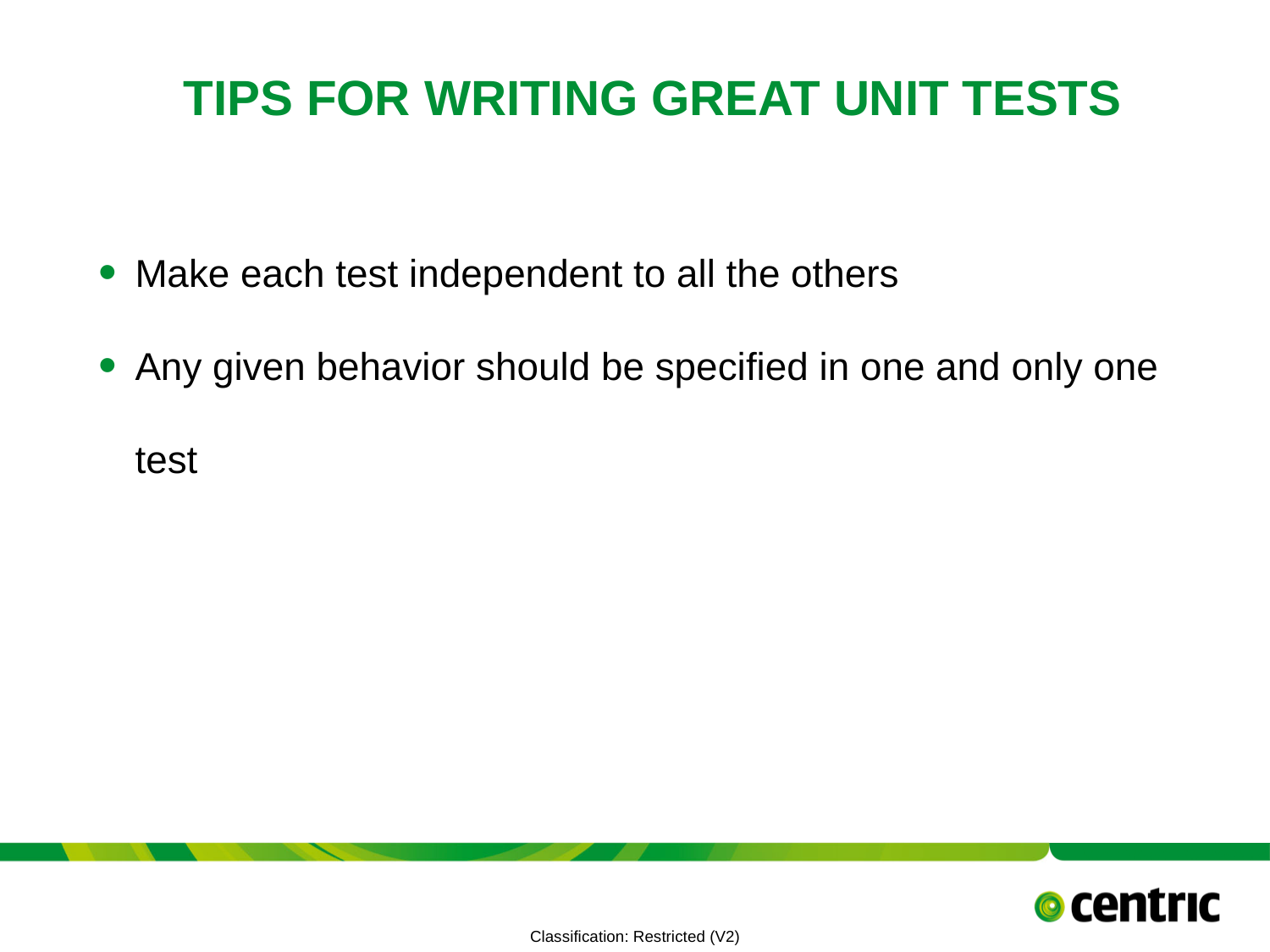

# Tips For Writing Great Unit Tests
Make each test independent to all the others
Any given behavior should be specified in one and only one test

TITLE PRESENTATION
July 6, 2021